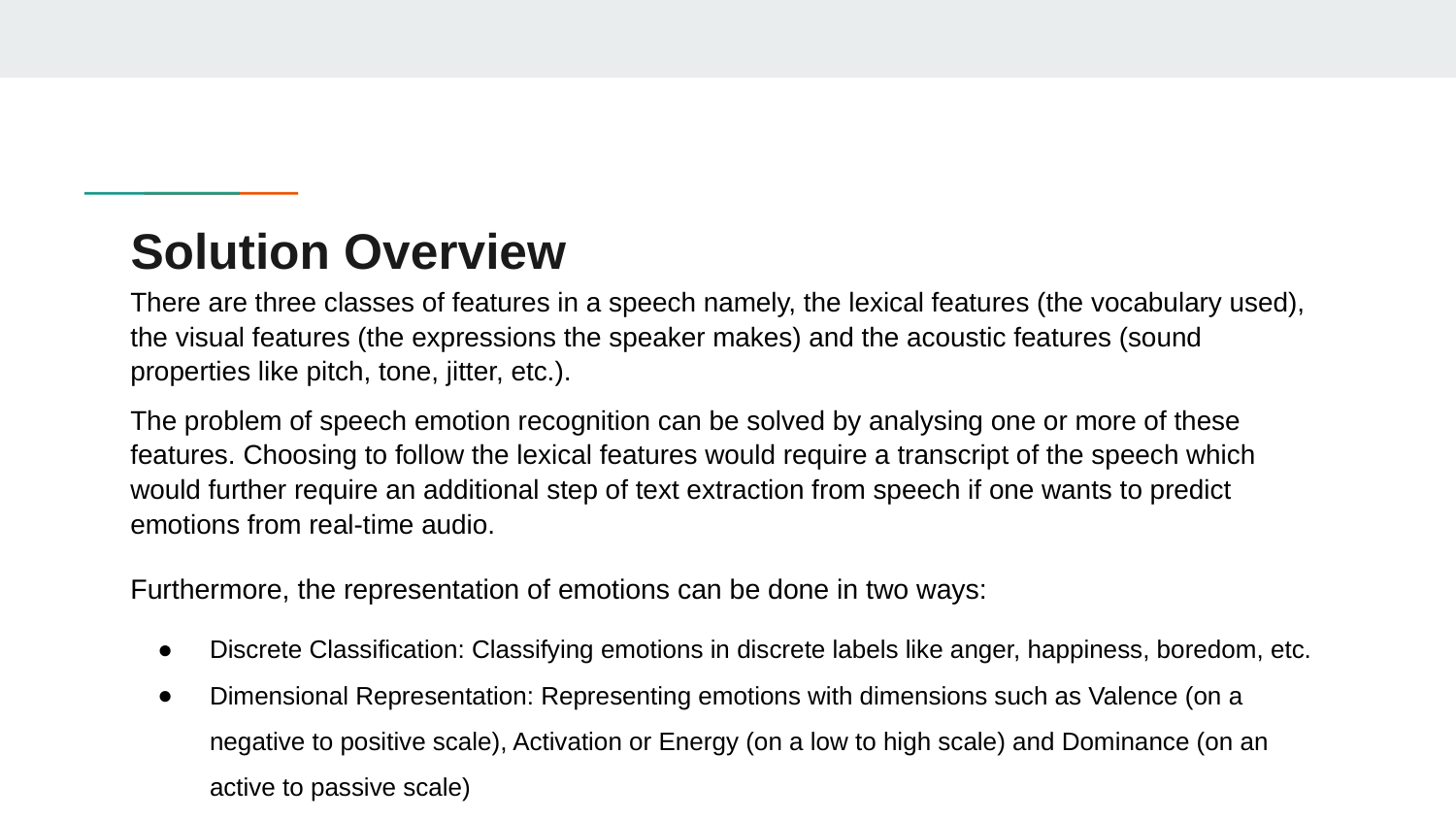

# Solution Overview
There are three classes of features in a speech namely, the lexical features (the vocabulary used), the visual features (the expressions the speaker makes) and the acoustic features (sound properties like pitch, tone, jitter, etc.).
The problem of speech emotion recognition can be solved by analysing one or more of these features. Choosing to follow the lexical features would require a transcript of the speech which would further require an additional step of text extraction from speech if one wants to predict emotions from real-time audio.
Furthermore, the representation of emotions can be done in two ways:
Discrete Classification: Classifying emotions in discrete labels like anger, happiness, boredom, etc.
Dimensional Representation: Representing emotions with dimensions such as Valence (on a negative to positive scale), Activation or Energy (on a low to high scale) and Dominance (on an active to passive scale)